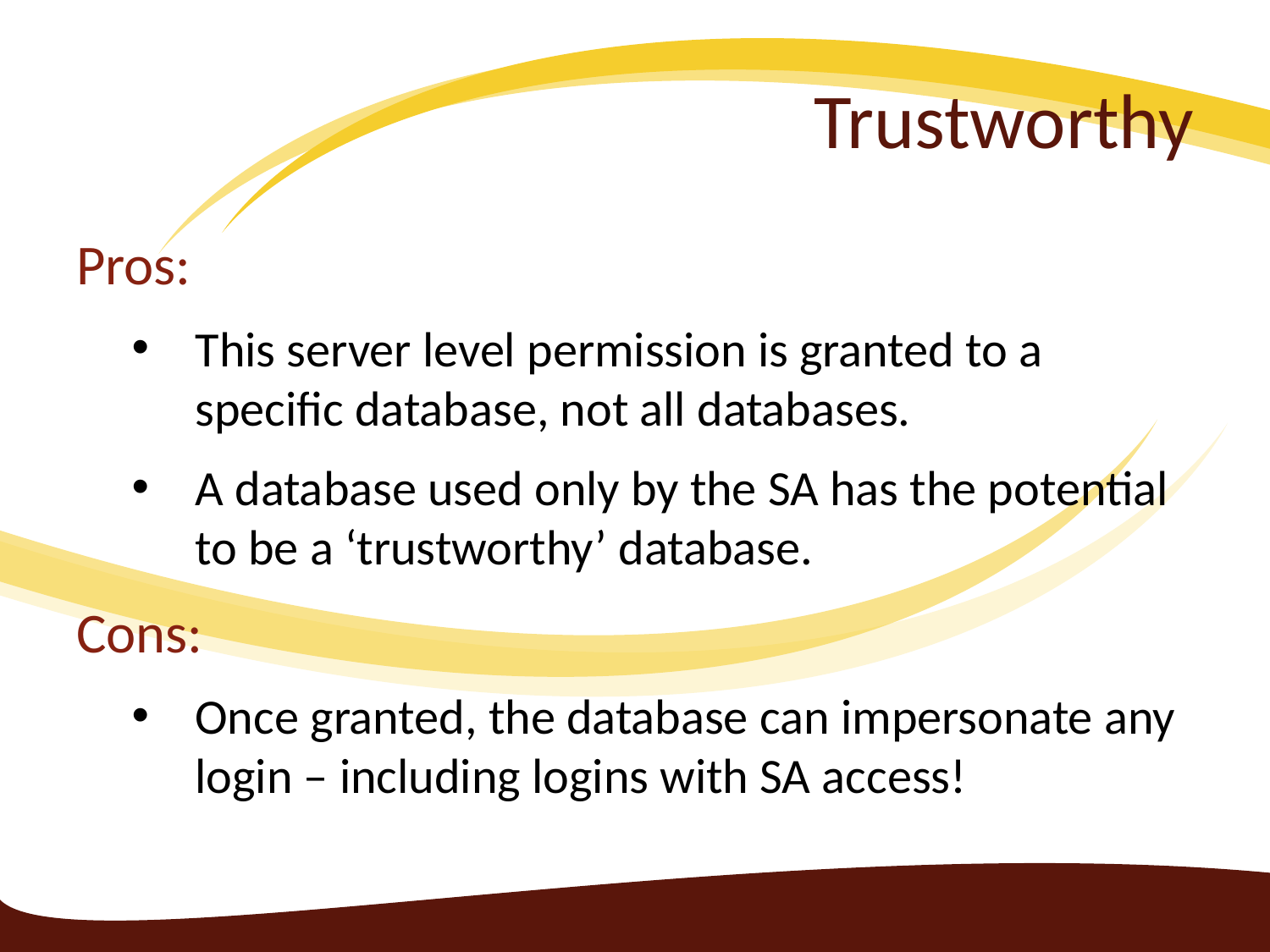

# Trustworthy
Pros:
This server level permission is granted to a specific database, not all databases.
A database used only by the SA has the potential to be a ‘trustworthy’ database.
Cons:
Once granted, the database can impersonate any login – including logins with SA access!